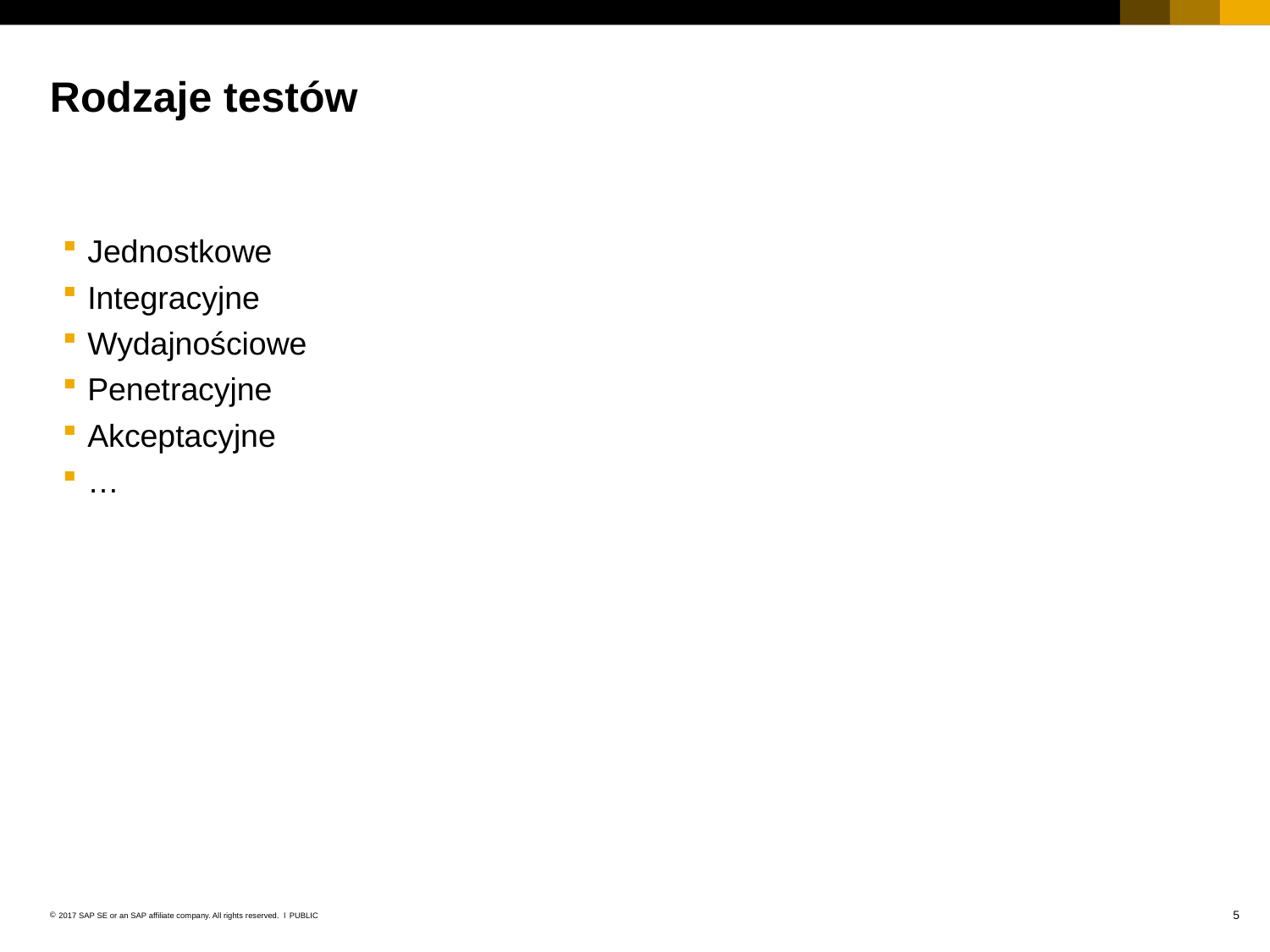

# Rodzaje testów
Jednostkowe
Integracyjne
Wydajnościowe
Penetracyjne
Akceptacyjne
…